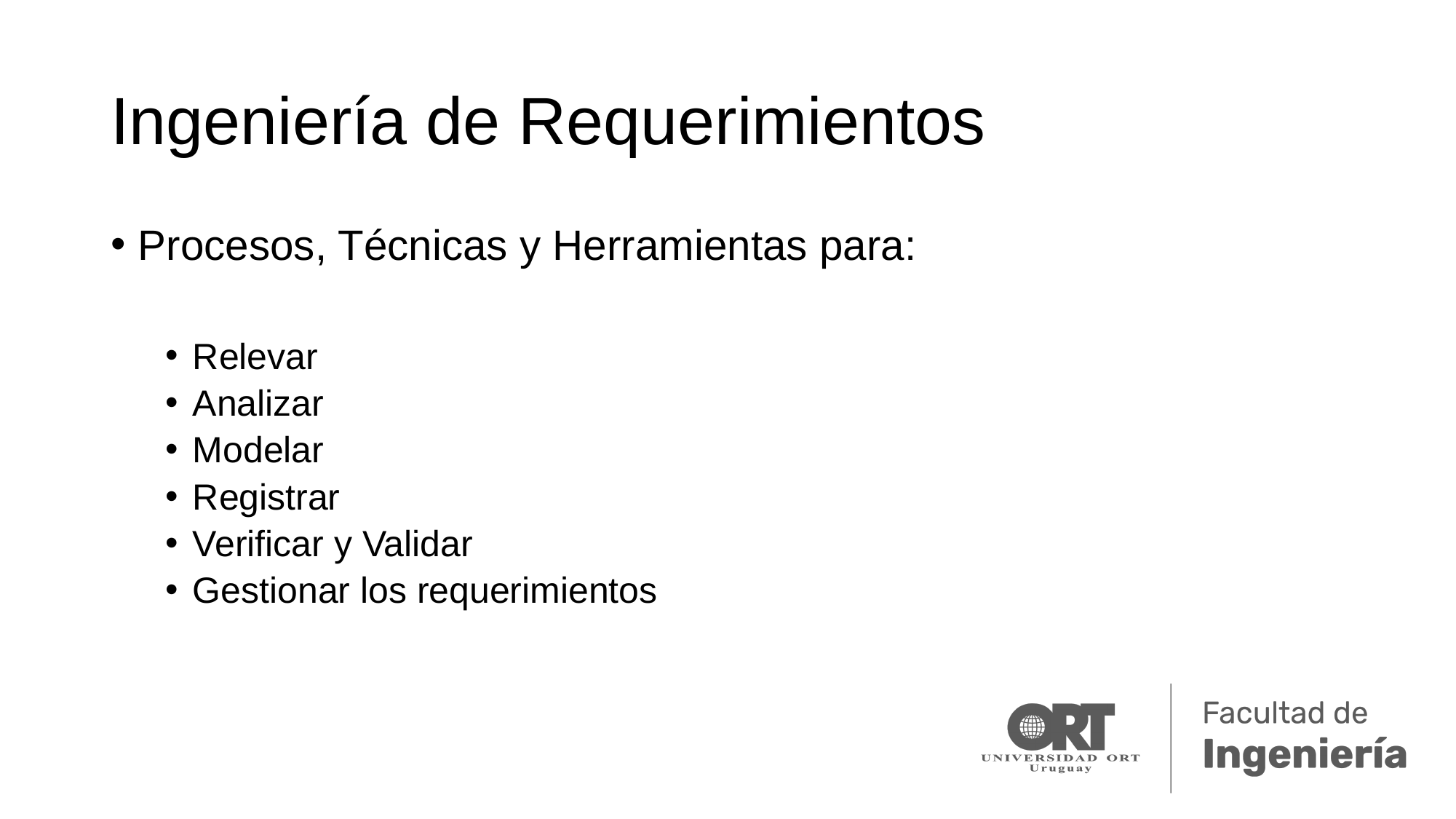

# Ingeniería de Requerimientos
Procesos, Técnicas y Herramientas para:

Relevar
Analizar
Modelar
Registrar
Verificar y Validar
Gestionar los requerimientos